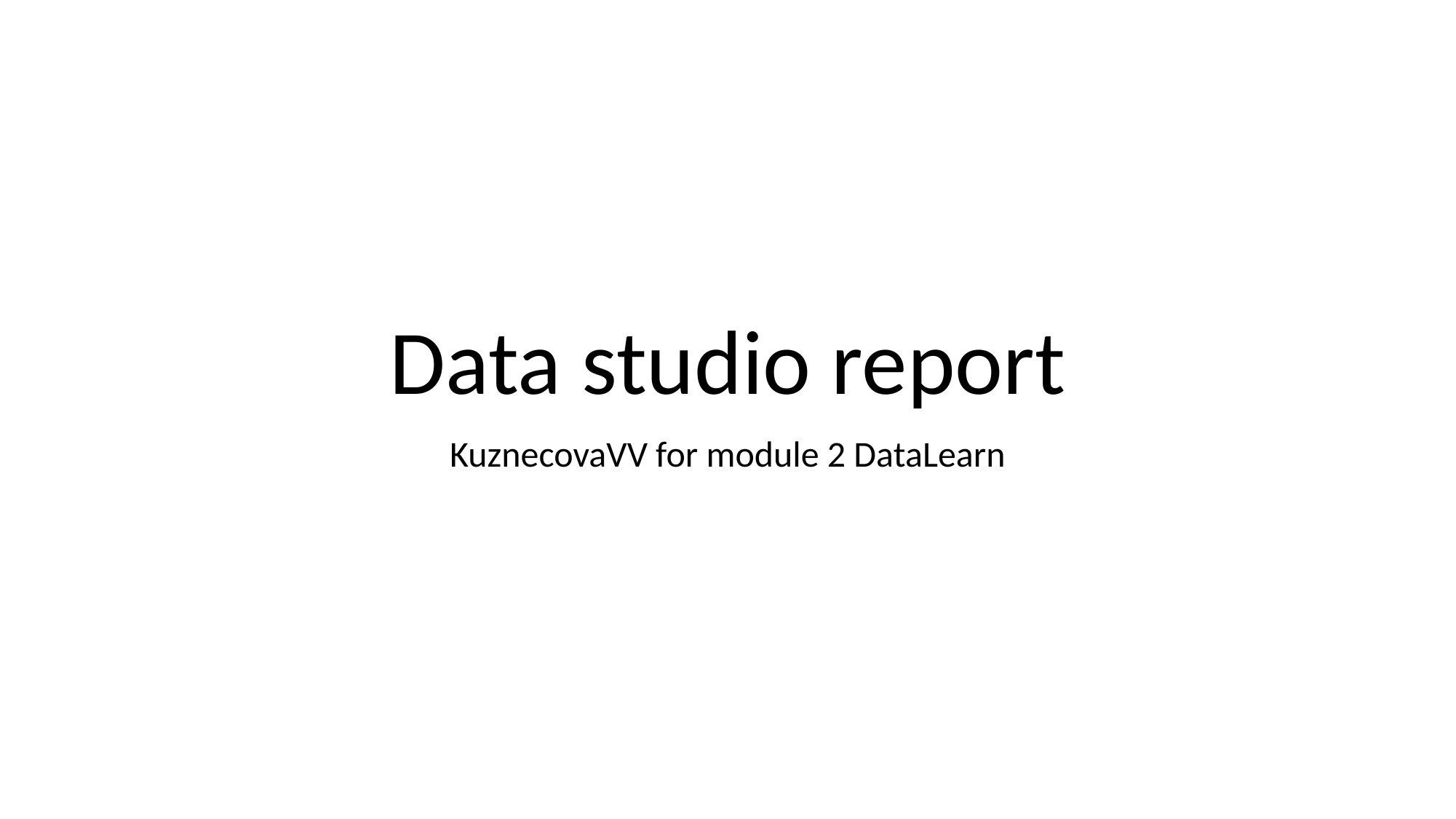

# Data studio report
KuznecovaVV for module 2 DataLearn